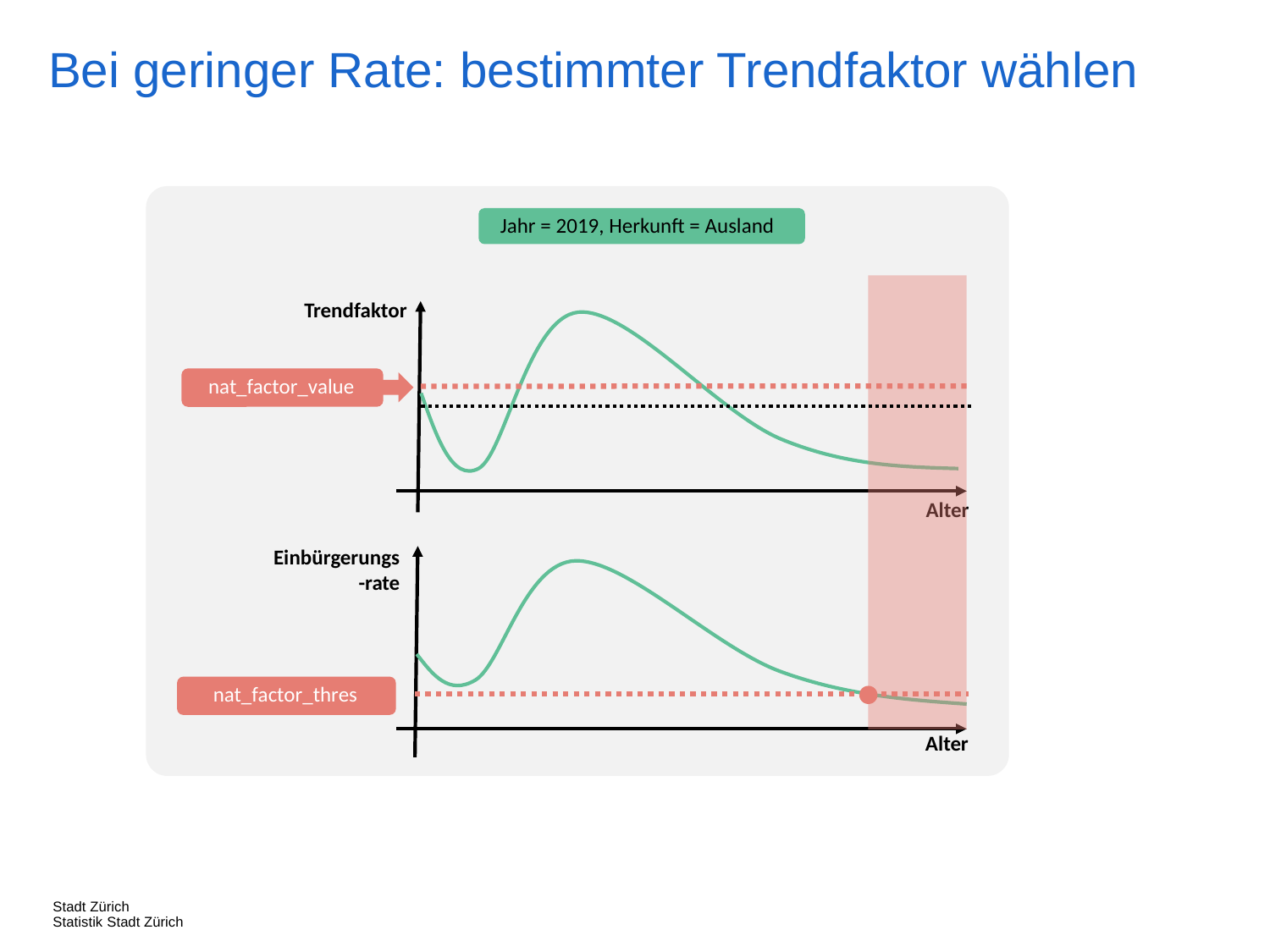

Bei geringer Rate: bestimmter Trendfaktor wählen

Jahr = 2019, Herkunft = Ausland

Trendfaktor

nat_factor_value

Alter
Einbürgerungs-rate

nat_factor_thres

Alter
Stadt Zürich
Statistik Stadt Zürich